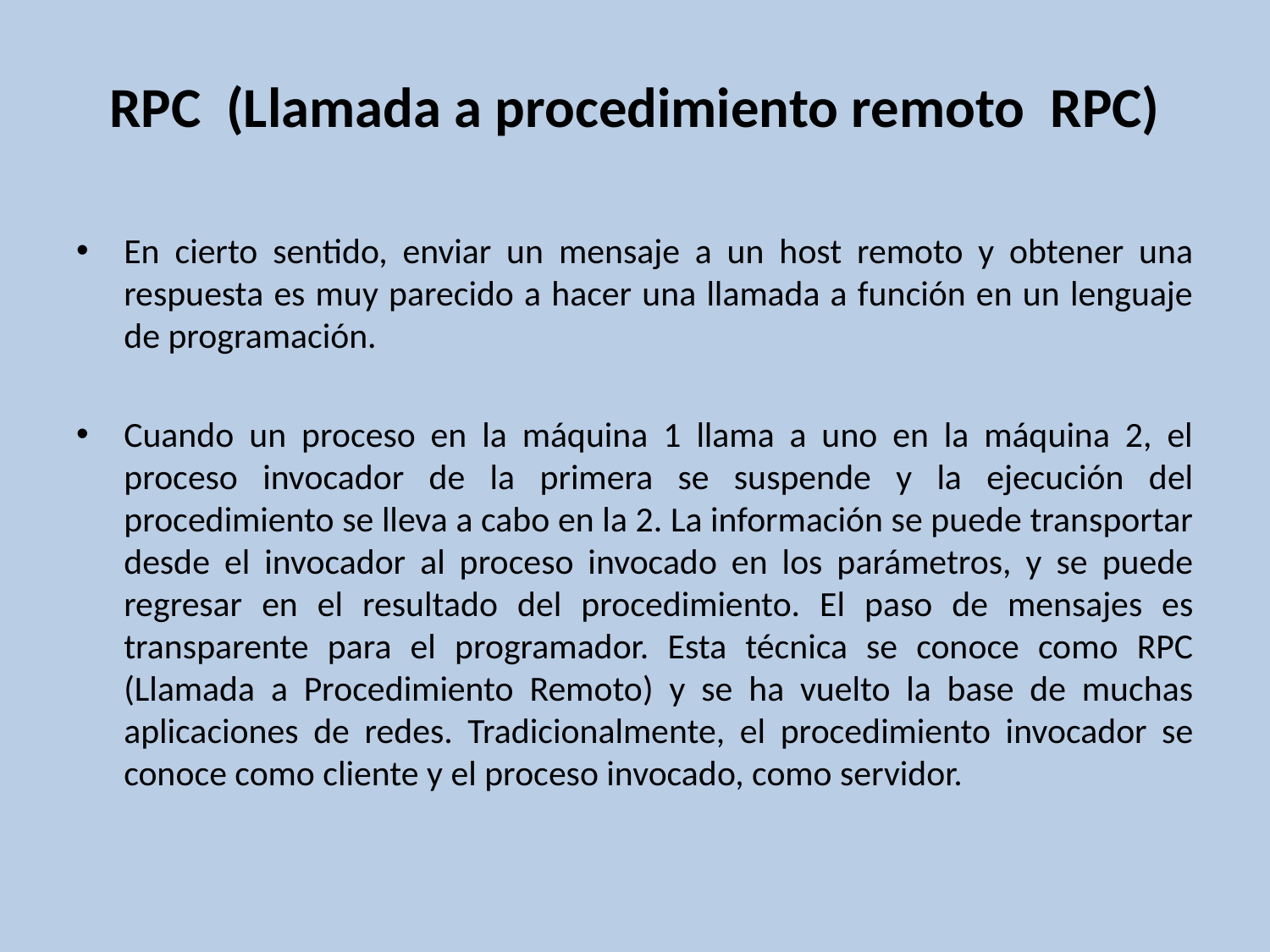

# RPC  (Llamada a procedimiento remoto  RPC)
En cierto sentido, enviar un mensaje a un host remoto y obtener una respuesta es muy parecido a hacer una llamada a función en un lenguaje de programación.

Cuando un proceso en la máquina 1 llama a uno en la máquina 2, el proceso invocador de la primera se suspende y la ejecución del procedimiento se lleva a cabo en la 2. La información se puede transportar desde el invocador al proceso invocado en los parámetros, y se puede regresar en el resultado del procedimiento. El paso de mensajes es transparente para el programador. Esta técnica se conoce como RPC (Llamada a Procedimiento Remoto) y se ha vuelto la base de muchas aplicaciones de redes. Tradicionalmente, el procedimiento invocador se conoce como cliente y el proceso invocado, como servidor.